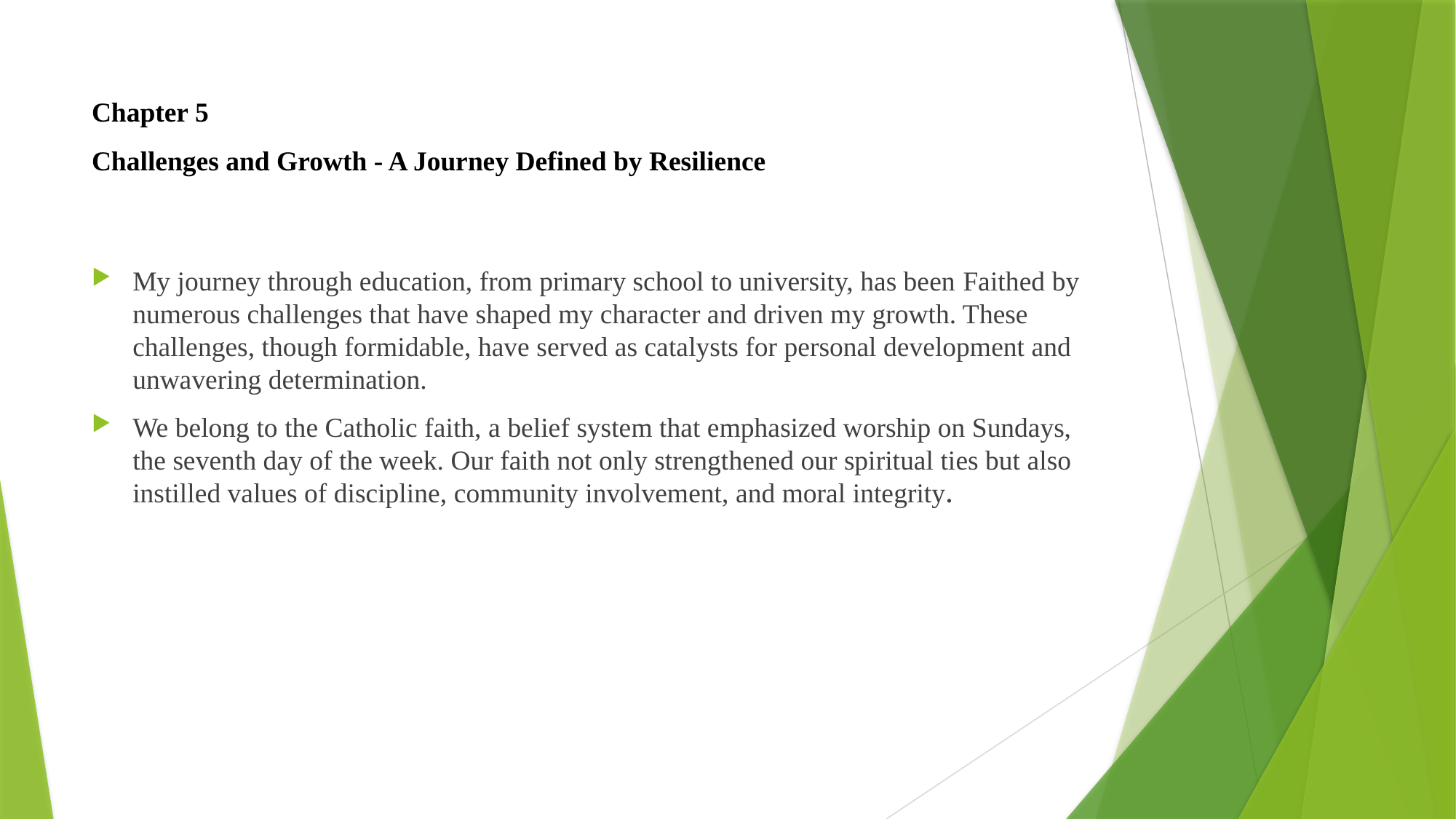

# Chapter 5 Challenges and Growth - A Journey Defined by Resilience
My journey through education, from primary school to university, has been Faithed by numerous challenges that have shaped my character and driven my growth. These challenges, though formidable, have served as catalysts for personal development and unwavering determination.
We belong to the Catholic faith, a belief system that emphasized worship on Sundays, the seventh day of the week. Our faith not only strengthened our spiritual ties but also instilled values of discipline, community involvement, and moral integrity.